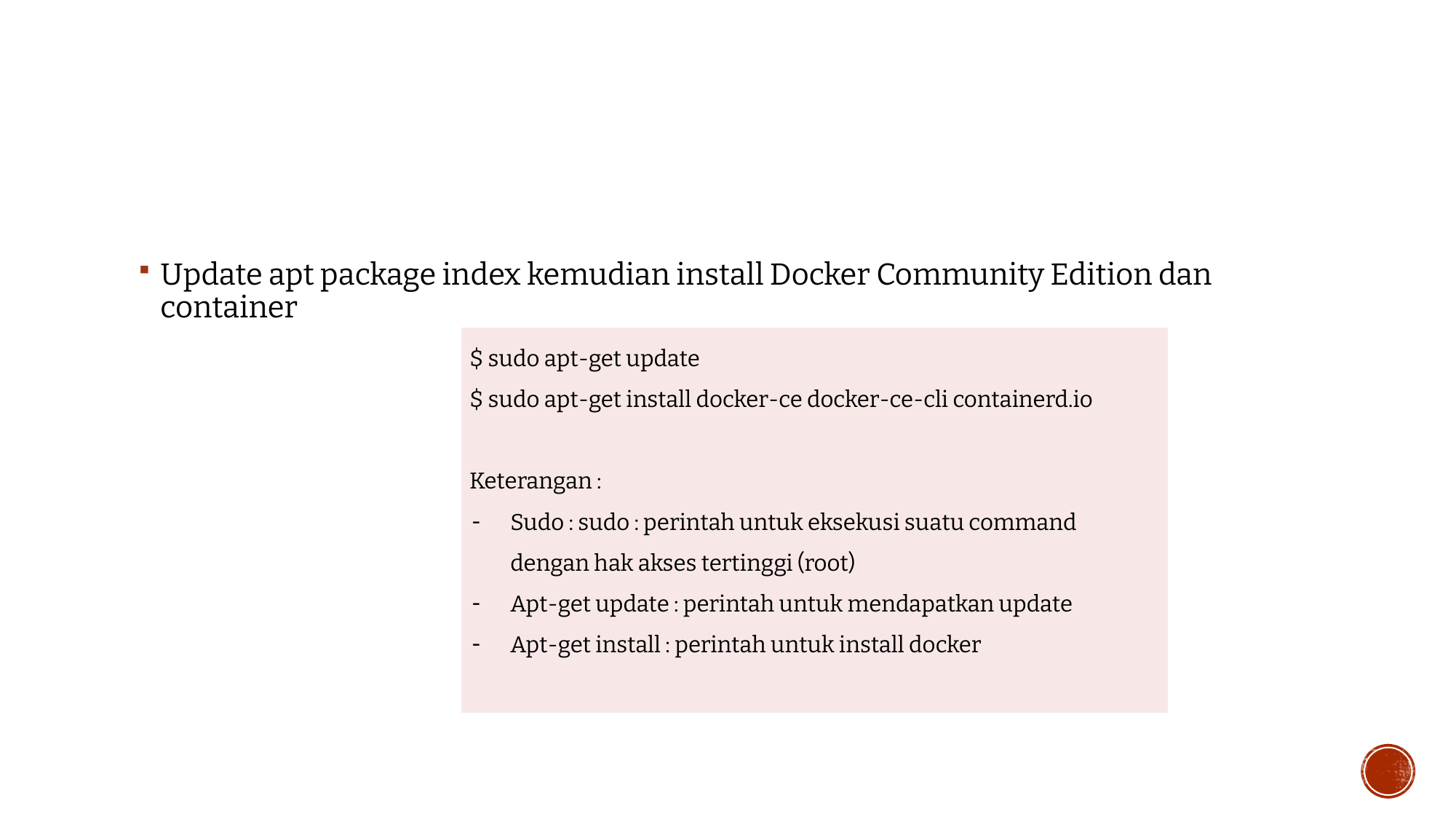

#
Update apt package index kemudian install Docker Community Edition dan container

| $ sudo apt-get update $ sudo apt-get install docker-ce docker-ce-cli containerd.io   Keterangan : Sudo : sudo : perintah untuk eksekusi suatu command dengan hak akses tertinggi (root) Apt-get update : perintah untuk mendapatkan update Apt-get install : perintah untuk install docker |
| --- |